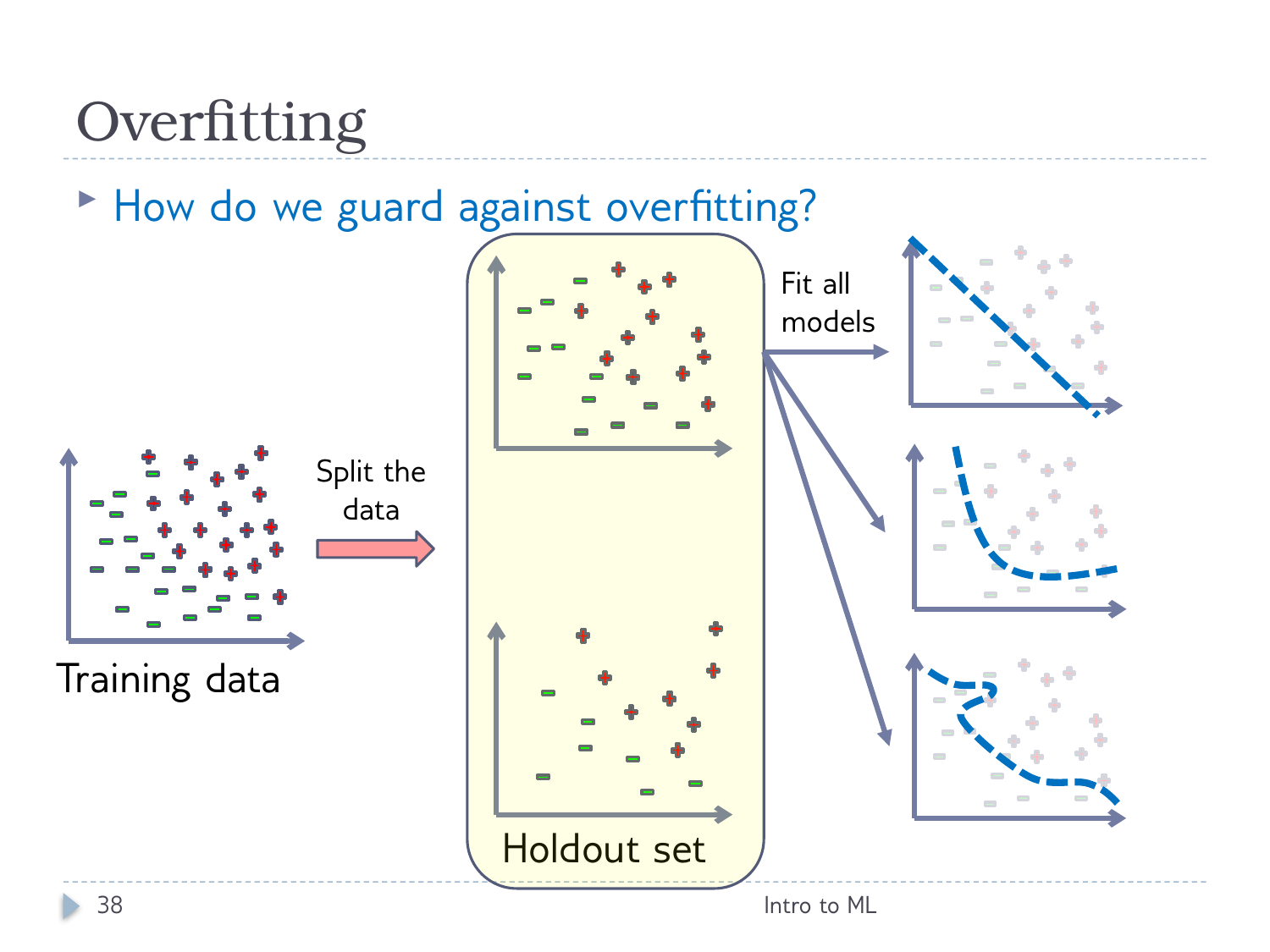

# Overfitting
How do we guard against overfitting?

Fit all models

Split the data

Training data

Holdout set
38
Intro to ML